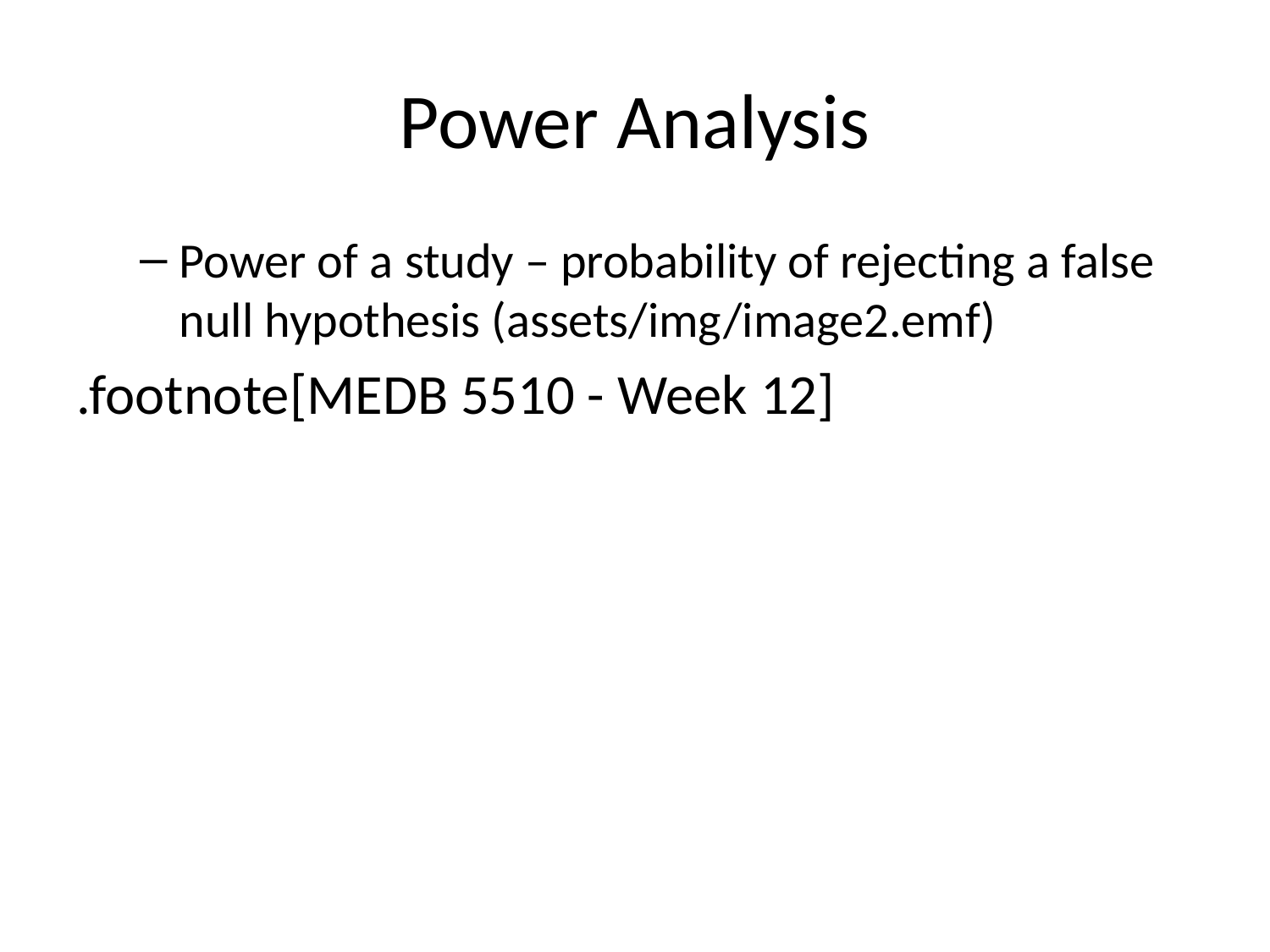

# Power Analysis
Power of a study – probability of rejecting a false null hypothesis (assets/img/image2.emf)
.footnote[MEDB 5510 - Week 12]